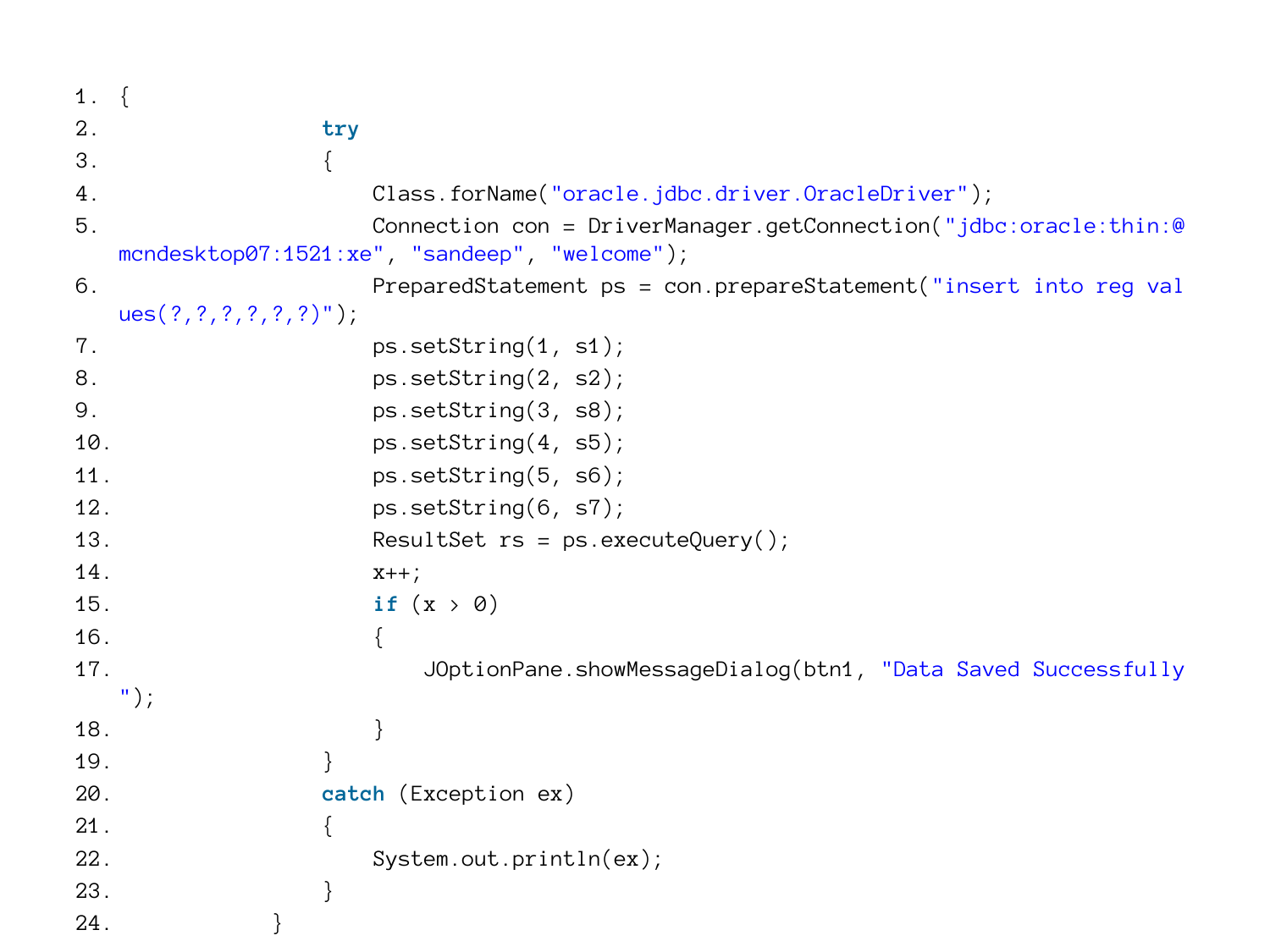

{
                try
                {
                    Class.forName("oracle.jdbc.driver.OracleDriver");
                    Connection con = DriverManager.getConnection("jdbc:oracle:thin:@mcndesktop07:1521:xe", "sandeep", "welcome");
                    PreparedStatement ps = con.prepareStatement("insert into reg values(?,?,?,?,?,?)");
                    ps.setString(1, s1);
                    ps.setString(2, s2);
                    ps.setString(3, s8);
                    ps.setString(4, s5);
                    ps.setString(5, s6);
                    ps.setString(6, s7);
                    ResultSet rs = ps.executeQuery();
                    x++;
                    if (x > 0)
                    {
                        JOptionPane.showMessageDialog(btn1, "Data Saved Successfully");
                    }
                }
                catch (Exception ex)
                {
                    System.out.println(ex);
                }
            }